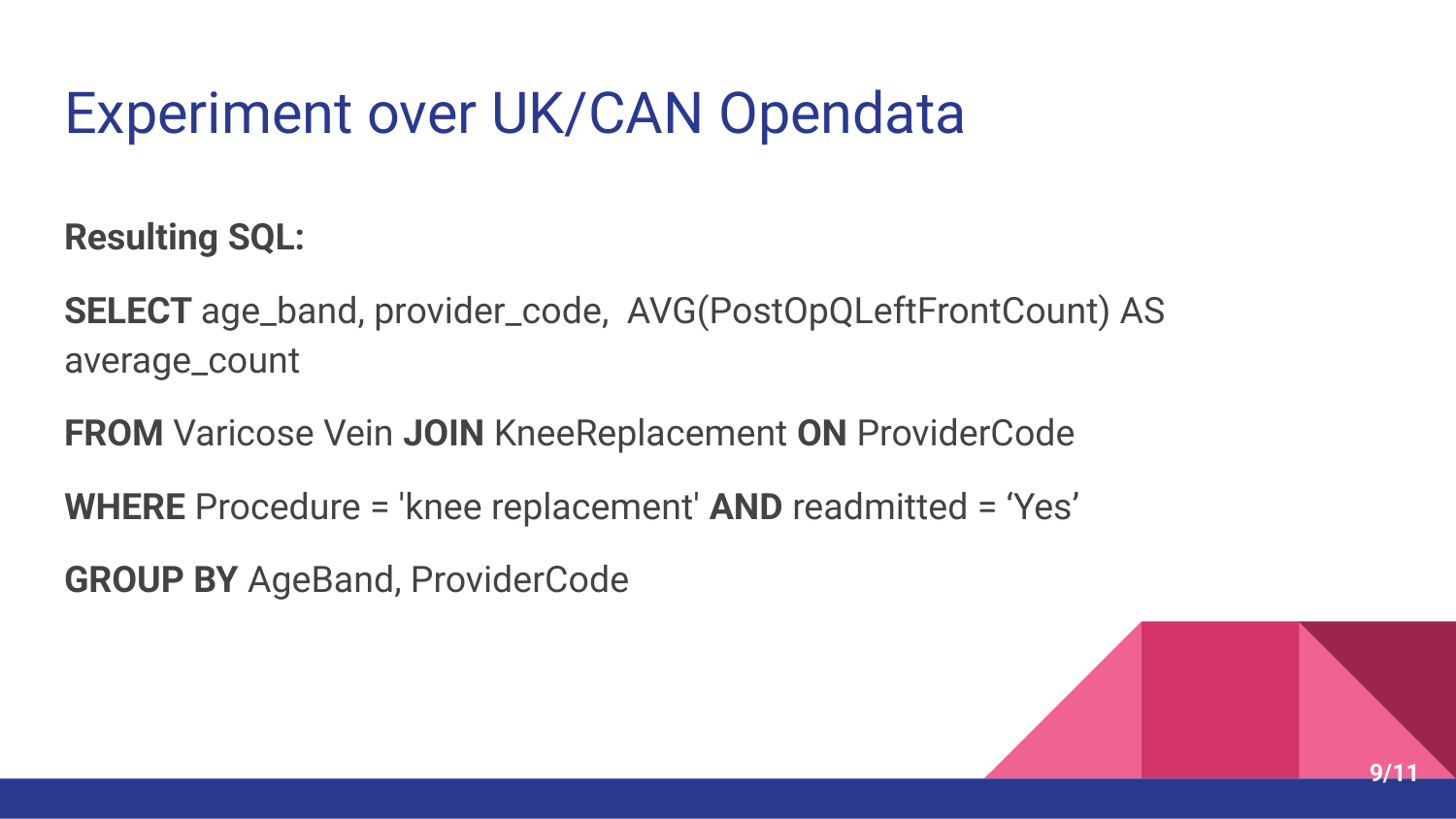

# Experiment over UK/CAN Opendata
Resulting SQL:
SELECT age_band, provider_code,  AVG(PostOpQLeftFrontCount) AS average_count
FROM Varicose Vein JOIN KneeReplacement ON ProviderCode
WHERE Procedure = 'knee replacement' AND readmitted = ‘Yes’
GROUP BY AgeBand, ProviderCode
9/11